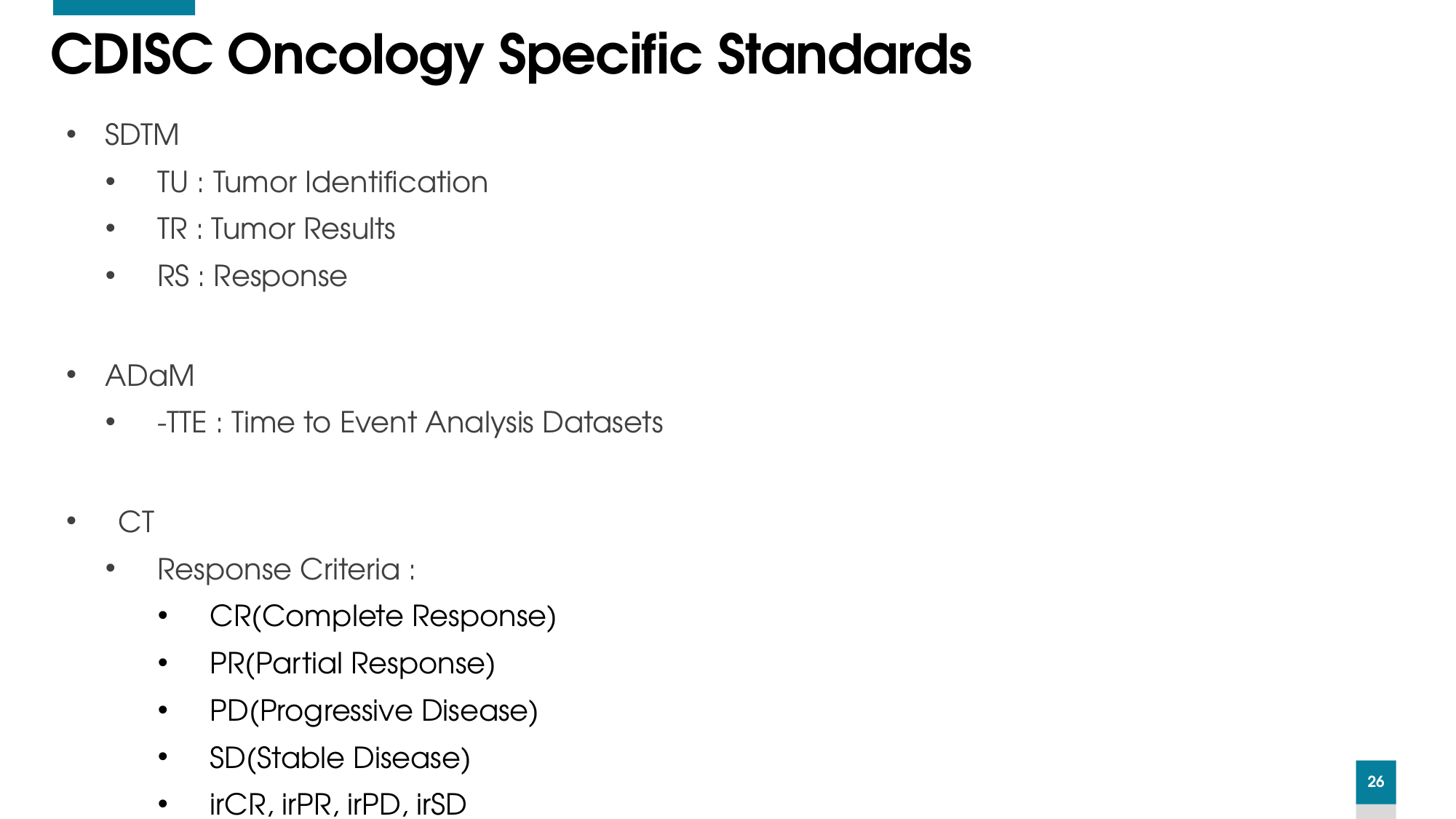

# CDISC Oncology Specific Standards
SDTM
TU : Tumor Identification
TR : Tumor Results
RS : Response

ADaM
-TTE : Time to Event Analysis Datasets

CT
Response Criteria :
CR(Complete Response)
PR(Partial Response)
PD(Progressive Disease)
SD(Stable Disease)
irCR, irPR, irPD, irSD